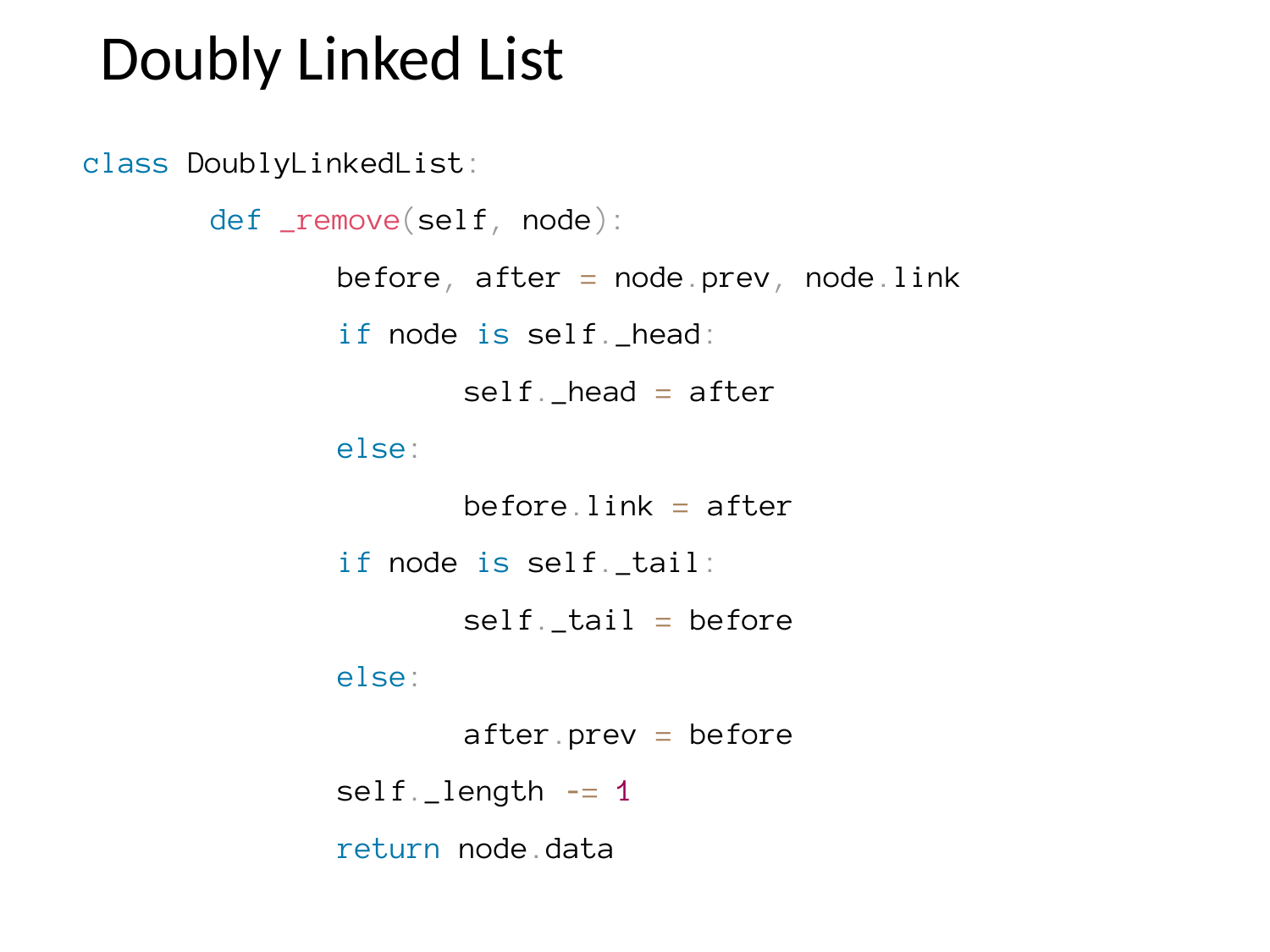

# Doubly Linked List
class DoublyLinkedList:
	def _remove(self, node):
		before, after = node.prev, node.link
		if node is self._head:
			self._head = after
		else:
			before.link = after
		if node is self._tail:
			self._tail = before
		else:
			after.prev = before
		self._length ‑= 1
		return node.data